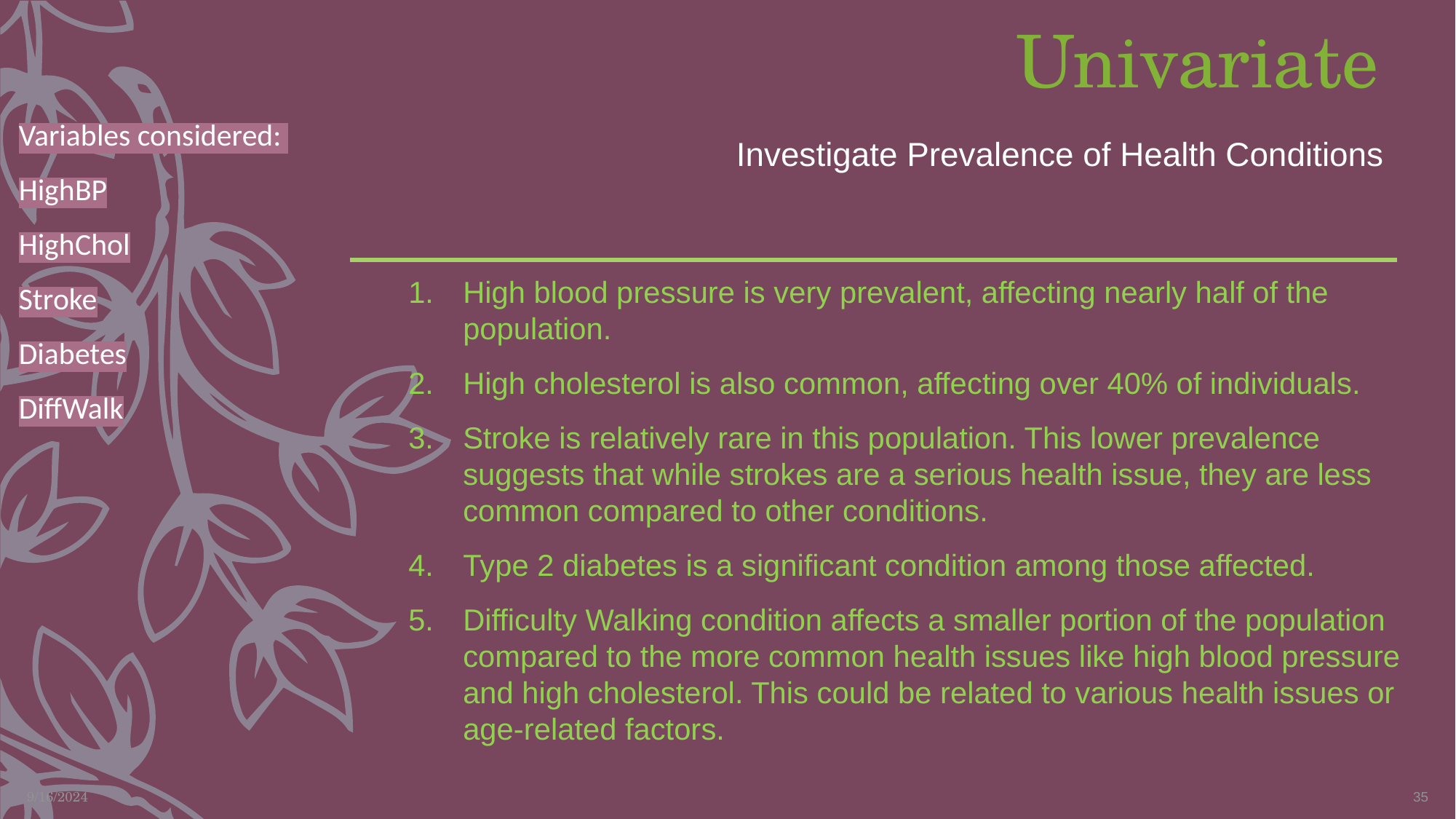

# Univariate
Variables considered:
HighBP
HighChol
Stroke
Diabetes
DiffWalk
 Investigate Prevalence of Health Conditions
High blood pressure is very prevalent, affecting nearly half of the population.
High cholesterol is also common, affecting over 40% of individuals.
Stroke is relatively rare in this population. This lower prevalence suggests that while strokes are a serious health issue, they are less common compared to other conditions.
Type 2 diabetes is a significant condition among those affected.
Difficulty Walking condition affects a smaller portion of the population compared to the more common health issues like high blood pressure and high cholesterol. This could be related to various health issues or age-related factors.
9/16/2024
35